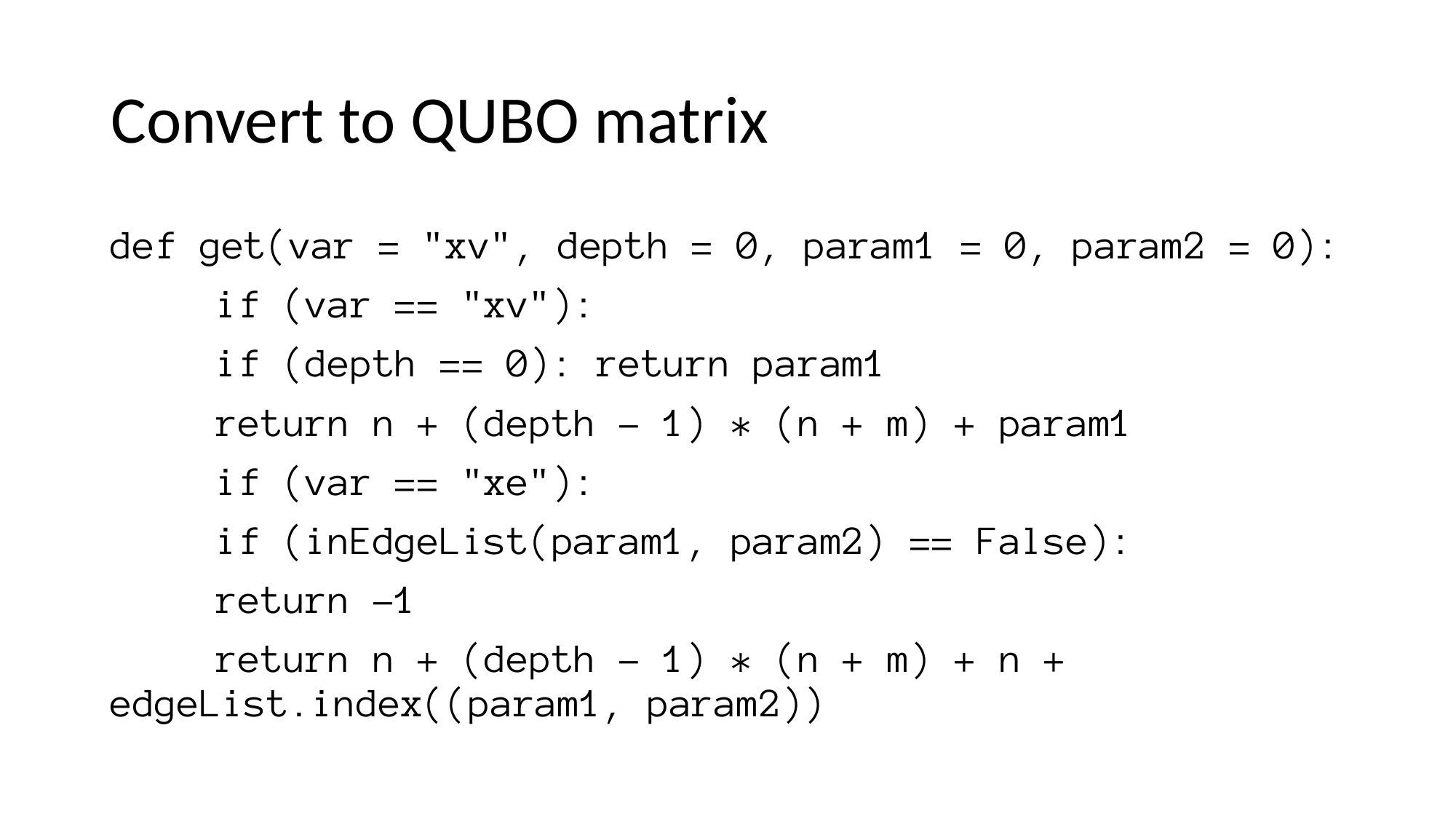

# Convert to QUBO matrix
def get(var = "xv", depth = 0, param1 = 0, param2 = 0):
	if (var == "xv"):
		if (depth == 0): return param1
		return n + (depth - 1) * (n + m) + param1
	if (var == "xe"):
		if (inEdgeList(param1, param2) == False):
			return -1
		return n + (depth - 1) * (n + m) + n + edgeList.index((param1, param2))